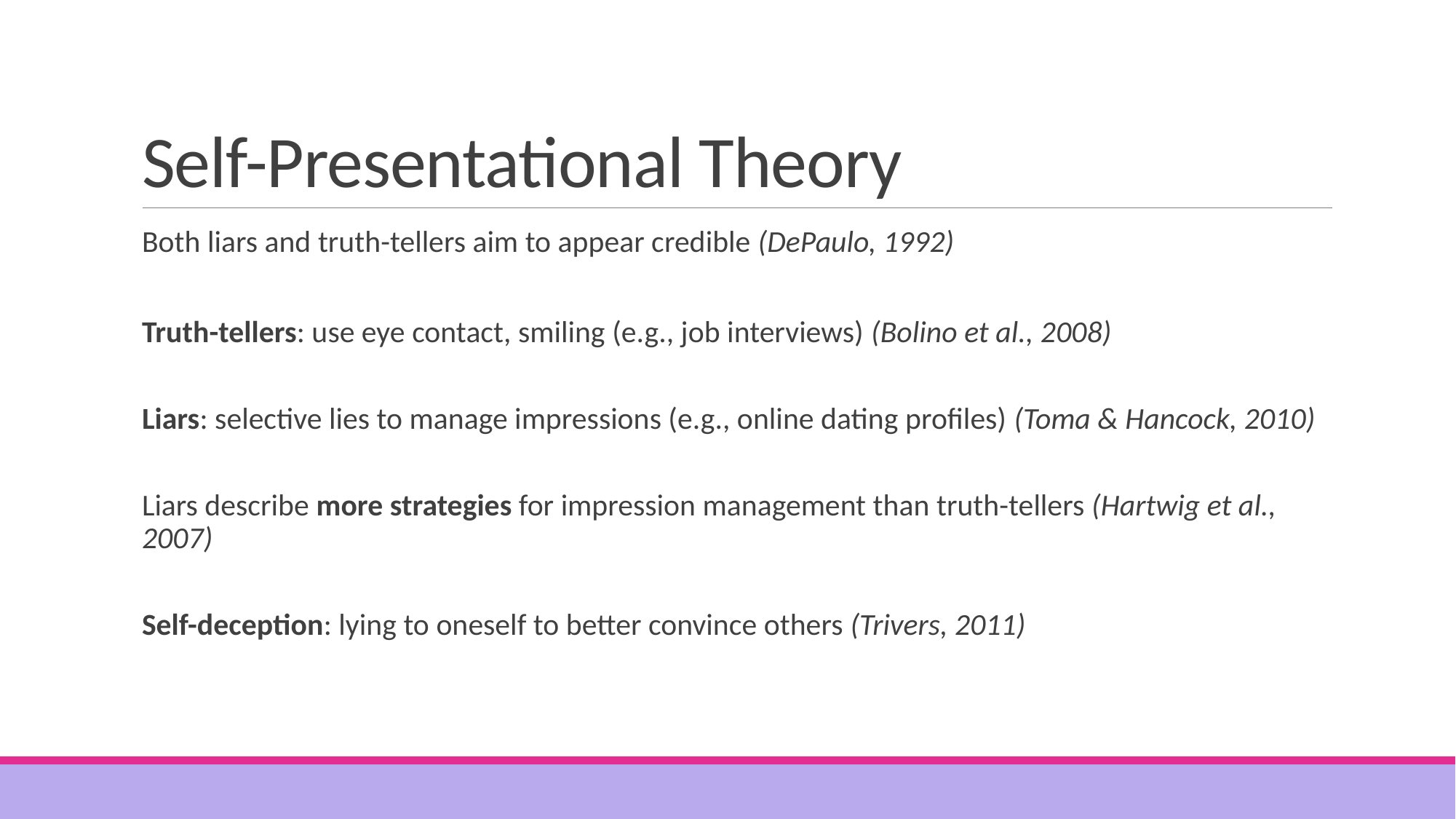

# Self-Presentational Theory
Both liars and truth-tellers aim to appear credible (DePaulo, 1992)
Truth-tellers: use eye contact, smiling (e.g., job interviews) (Bolino et al., 2008)
Liars: selective lies to manage impressions (e.g., online dating profiles) (Toma & Hancock, 2010)
Liars describe more strategies for impression management than truth-tellers (Hartwig et al., 2007)
Self-deception: lying to oneself to better convince others (Trivers, 2011)